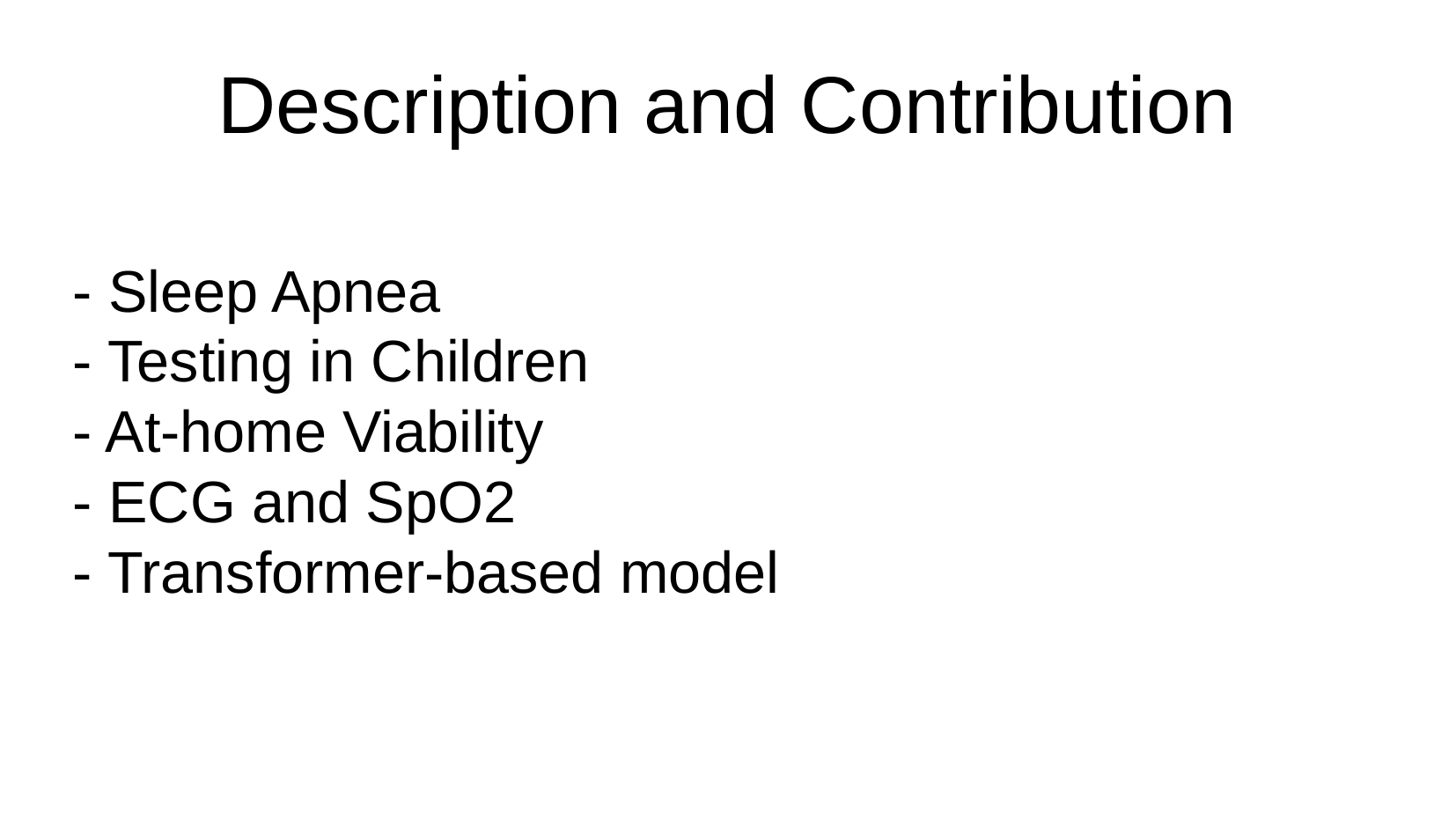

# Description and Contribution
- Sleep Apnea
- Testing in Children
- At-home Viability
- ECG and SpO2
- Transformer-based model